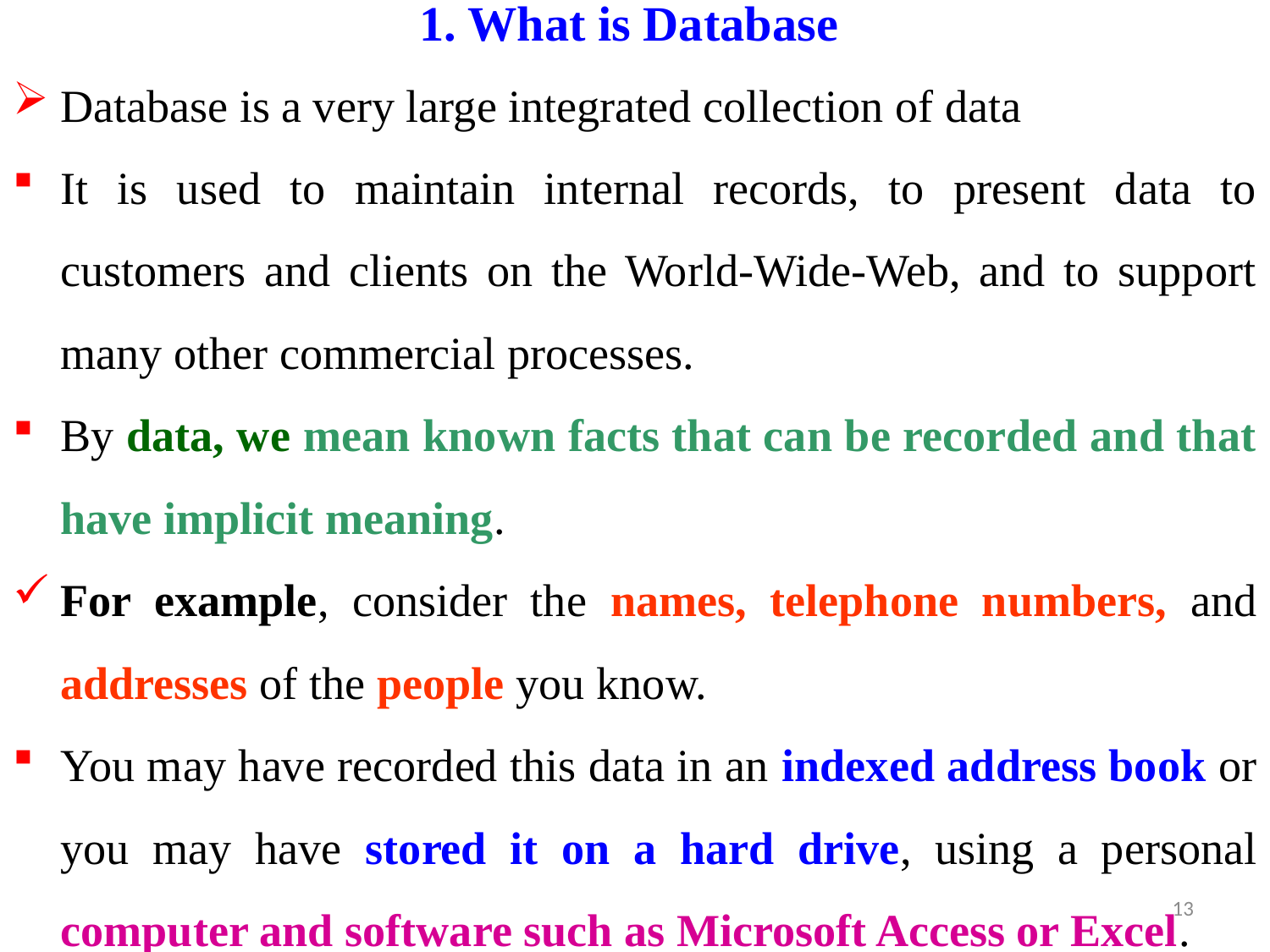

# 1. What is Database
Database is a very large integrated collection of data
It is used to maintain internal records, to present data to customers and clients on the World-Wide-Web, and to support many other commercial processes.
By data, we mean known facts that can be recorded and that have implicit meaning.
For example, consider the names, telephone numbers, and addresses of the people you know.
You may have recorded this data in an indexed address book or you may have stored it on a hard drive, using a personal computer and software such as Microsoft Access or Excel.
13